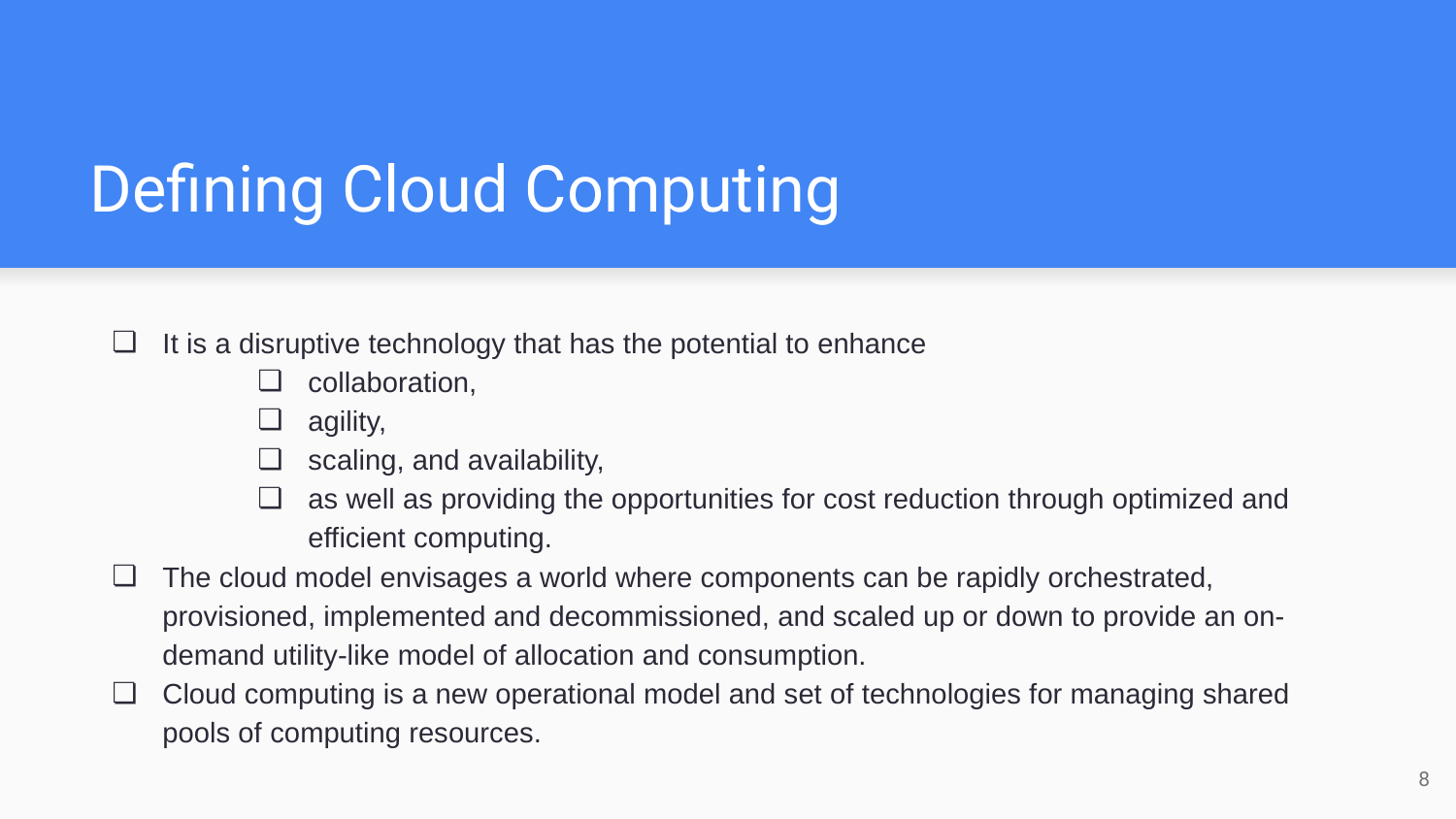

# Defining Cloud Computing
It is a disruptive technology that has the potential to enhance
collaboration,
agility,
scaling, and availability,
as well as providing the opportunities for cost reduction through optimized and efficient computing.
The cloud model envisages a world where components can be rapidly orchestrated, provisioned, implemented and decommissioned, and scaled up or down to provide an on-demand utility-like model of allocation and consumption.
Cloud computing is a new operational model and set of technologies for managing shared pools of computing resources.

8